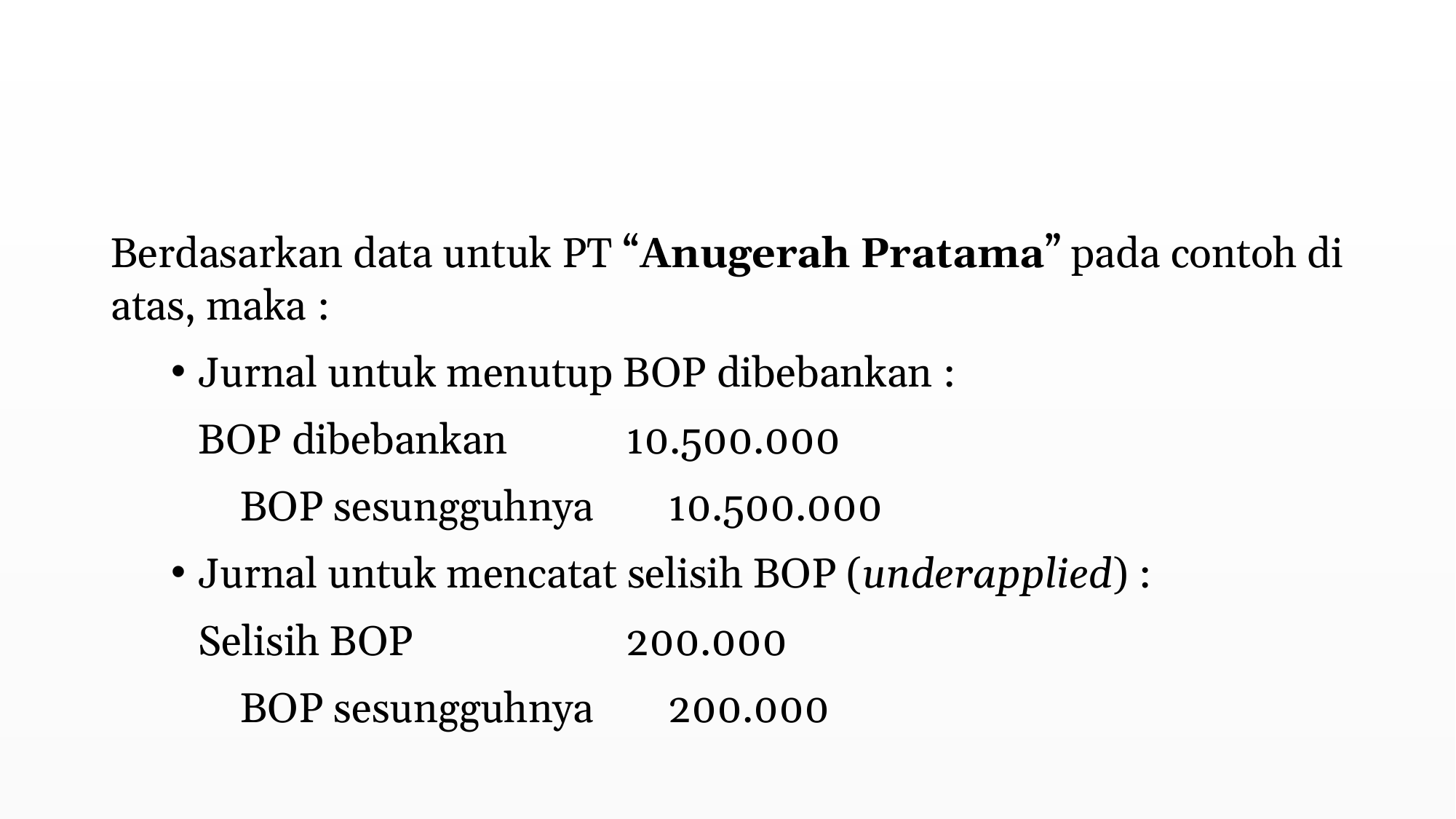

#
Berdasarkan data untuk PT “Anugerah Pratama” pada contoh di atas, maka :
Jurnal untuk menutup BOP dibebankan :
BOP dibebankan		10.500.000
	BOP sesungguhnya			10.500.000
Jurnal untuk mencatat selisih BOP (underapplied) :
Selisih BOP			200.000
	BOP sesungguhnya			200.000